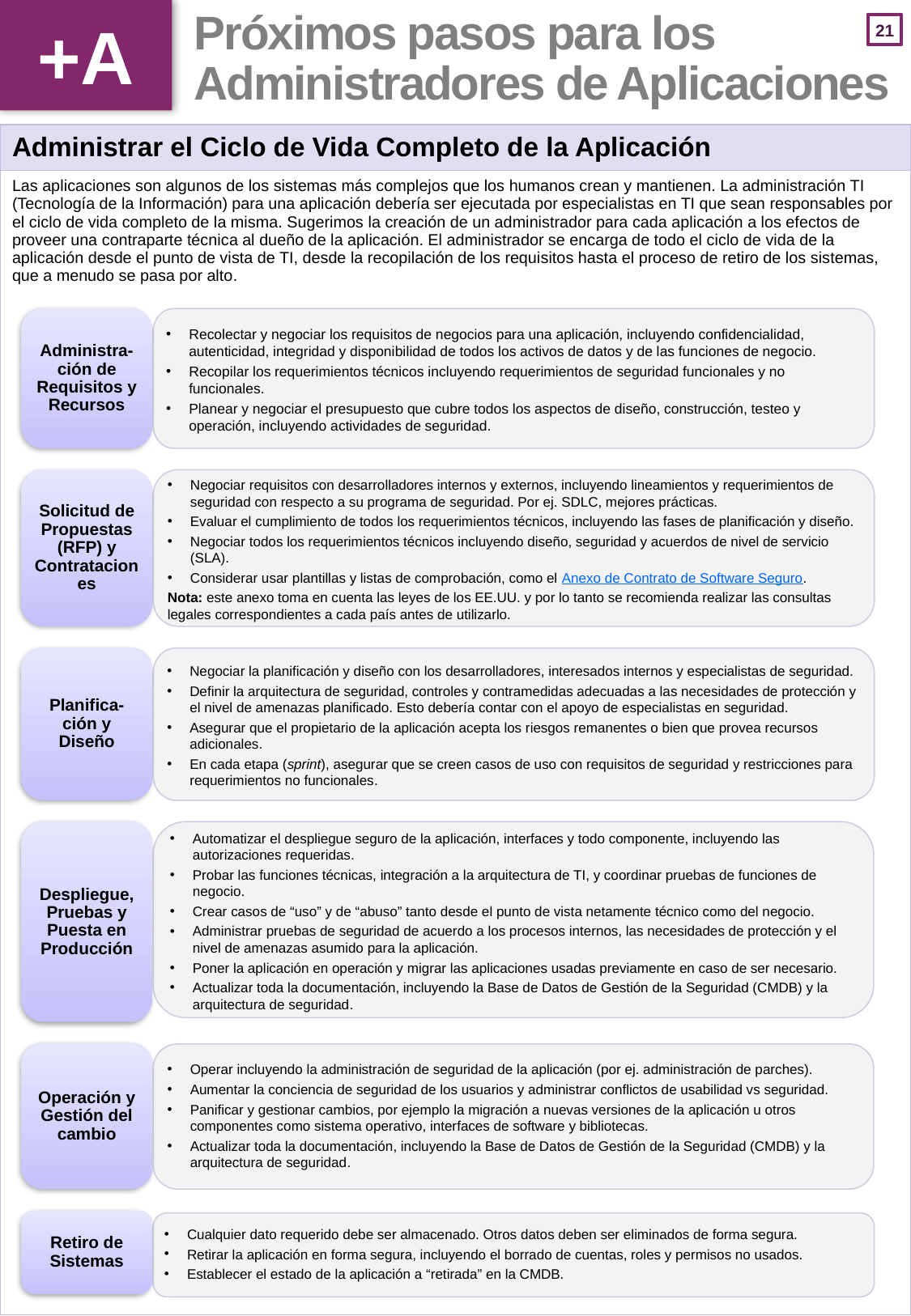

+A
# Próximos pasos para los Administradores de Aplicaciones
| Administrar el Ciclo de Vida Completo de la Aplicación |
| --- |
| Las aplicaciones son algunos de los sistemas más complejos que los humanos crean y mantienen. La administración TI (Tecnología de la Información) para una aplicación debería ser ejecutada por especialistas en TI que sean responsables por el ciclo de vida completo de la misma. Sugerimos la creación de un administrador para cada aplicación a los efectos de proveer una contraparte técnica al dueño de la aplicación. El administrador se encarga de todo el ciclo de vida de la aplicación desde el punto de vista de TI, desde la recopilación de los requisitos hasta el proceso de retiro de los sistemas, que a menudo se pasa por alto. |
Administra-ción de Requisitos y Recursos
Recolectar y negociar los requisitos de negocios para una aplicación, incluyendo confidencialidad, autenticidad, integridad y disponibilidad de todos los activos de datos y de las funciones de negocio.
Recopilar los requerimientos técnicos incluyendo requerimientos de seguridad funcionales y no funcionales.
Planear y negociar el presupuesto que cubre todos los aspectos de diseño, construcción, testeo y operación, incluyendo actividades de seguridad.
Solicitud de Propuestas (RFP) y Contrataciones
Negociar requisitos con desarrolladores internos y externos, incluyendo lineamientos y requerimientos de seguridad con respecto a su programa de seguridad. Por ej. SDLC, mejores prácticas.
Evaluar el cumplimiento de todos los requerimientos técnicos, incluyendo las fases de planificación y diseño.
Negociar todos los requerimientos técnicos incluyendo diseño, seguridad y acuerdos de nivel de servicio (SLA).
Considerar usar plantillas y listas de comprobación, como el Anexo de Contrato de Software Seguro.
Nota: este anexo toma en cuenta las leyes de los EE.UU. y por lo tanto se recomienda realizar las consultas legales correspondientes a cada país antes de utilizarlo.
Planifica-ción y Diseño
Negociar la planificación y diseño con los desarrolladores, interesados internos y especialistas de seguridad.
Definir la arquitectura de seguridad, controles y contramedidas adecuadas a las necesidades de protección y el nivel de amenazas planificado. Esto debería contar con el apoyo de especialistas en seguridad.
Asegurar que el propietario de la aplicación acepta los riesgos remanentes o bien que provea recursos adicionales.
En cada etapa (sprint), asegurar que se creen casos de uso con requisitos de seguridad y restricciones para requerimientos no funcionales.
Despliegue, Pruebas y Puesta en Producción
Automatizar el despliegue seguro de la aplicación, interfaces y todo componente, incluyendo las autorizaciones requeridas.
Probar las funciones técnicas, integración a la arquitectura de TI, y coordinar pruebas de funciones de negocio.
Crear casos de “uso” y de “abuso” tanto desde el punto de vista netamente técnico como del negocio.
Administrar pruebas de seguridad de acuerdo a los procesos internos, las necesidades de protección y el nivel de amenazas asumido para la aplicación.
Poner la aplicación en operación y migrar las aplicaciones usadas previamente en caso de ser necesario.
Actualizar toda la documentación, incluyendo la Base de Datos de Gestión de la Seguridad (CMDB) y la arquitectura de seguridad.
Operación y Gestión del cambio
Operar incluyendo la administración de seguridad de la aplicación (por ej. administración de parches).
Aumentar la conciencia de seguridad de los usuarios y administrar conflictos de usabilidad vs seguridad.
Panificar y gestionar cambios, por ejemplo la migración a nuevas versiones de la aplicación u otros componentes como sistema operativo, interfaces de software y bibliotecas.
Actualizar toda la documentación, incluyendo la Base de Datos de Gestión de la Seguridad (CMDB) y la arquitectura de seguridad.
Retiro de Sistemas
Cualquier dato requerido debe ser almacenado. Otros datos deben ser eliminados de forma segura.
Retirar la aplicación en forma segura, incluyendo el borrado de cuentas, roles y permisos no usados.
Establecer el estado de la aplicación a “retirada” en la CMDB.